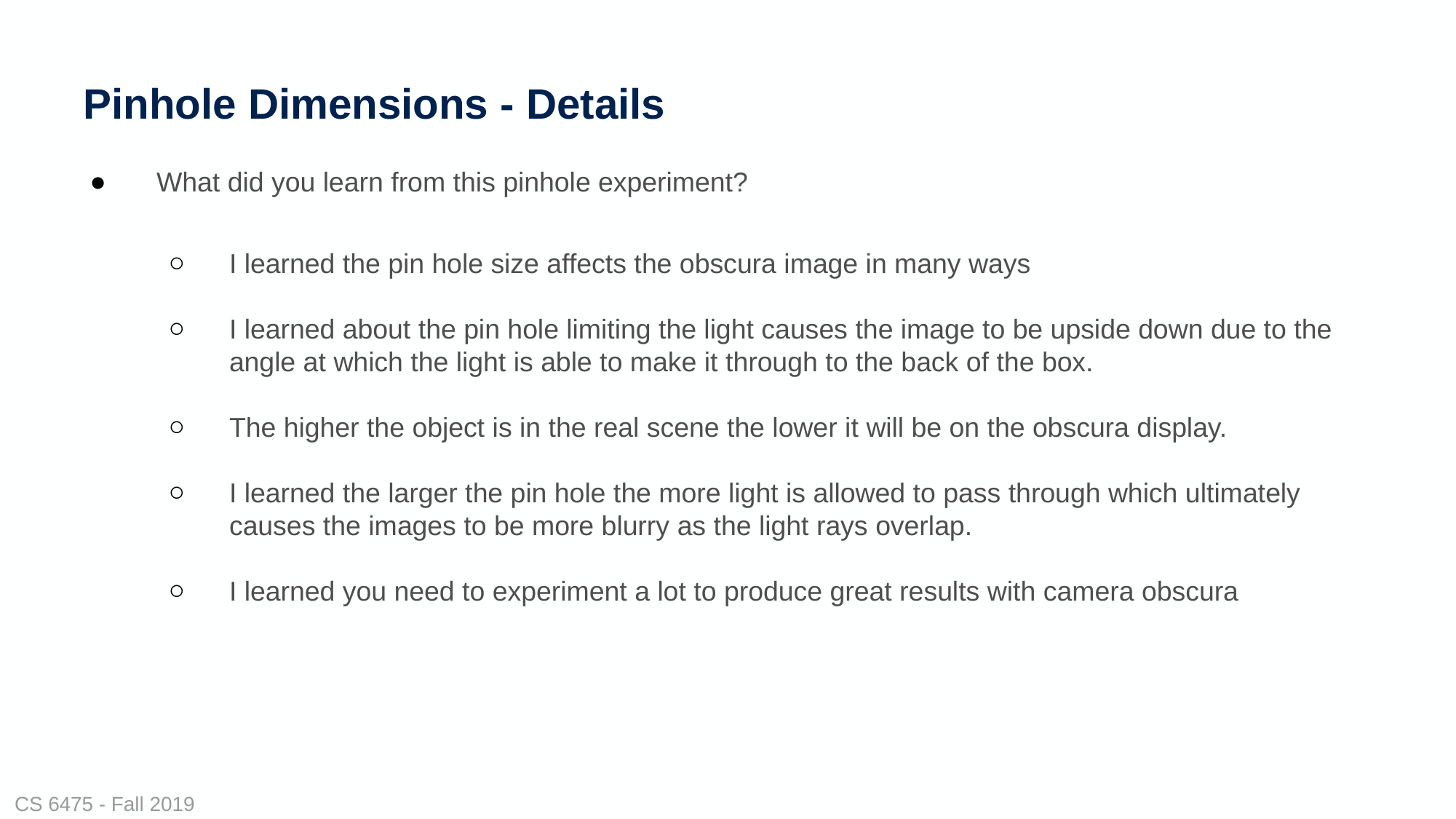

# Pinhole Dimensions - Details
What did you learn from this pinhole experiment?

I learned the pin hole size affects the obscura image in many ways

I learned about the pin hole limiting the light causes the image to be upside down due to the angle at which the light is able to make it through to the back of the box.

The higher the object is in the real scene the lower it will be on the obscura display.

I learned the larger the pin hole the more light is allowed to pass through which ultimately causes the images to be more blurry as the light rays overlap.

I learned you need to experiment a lot to produce great results with camera obscura